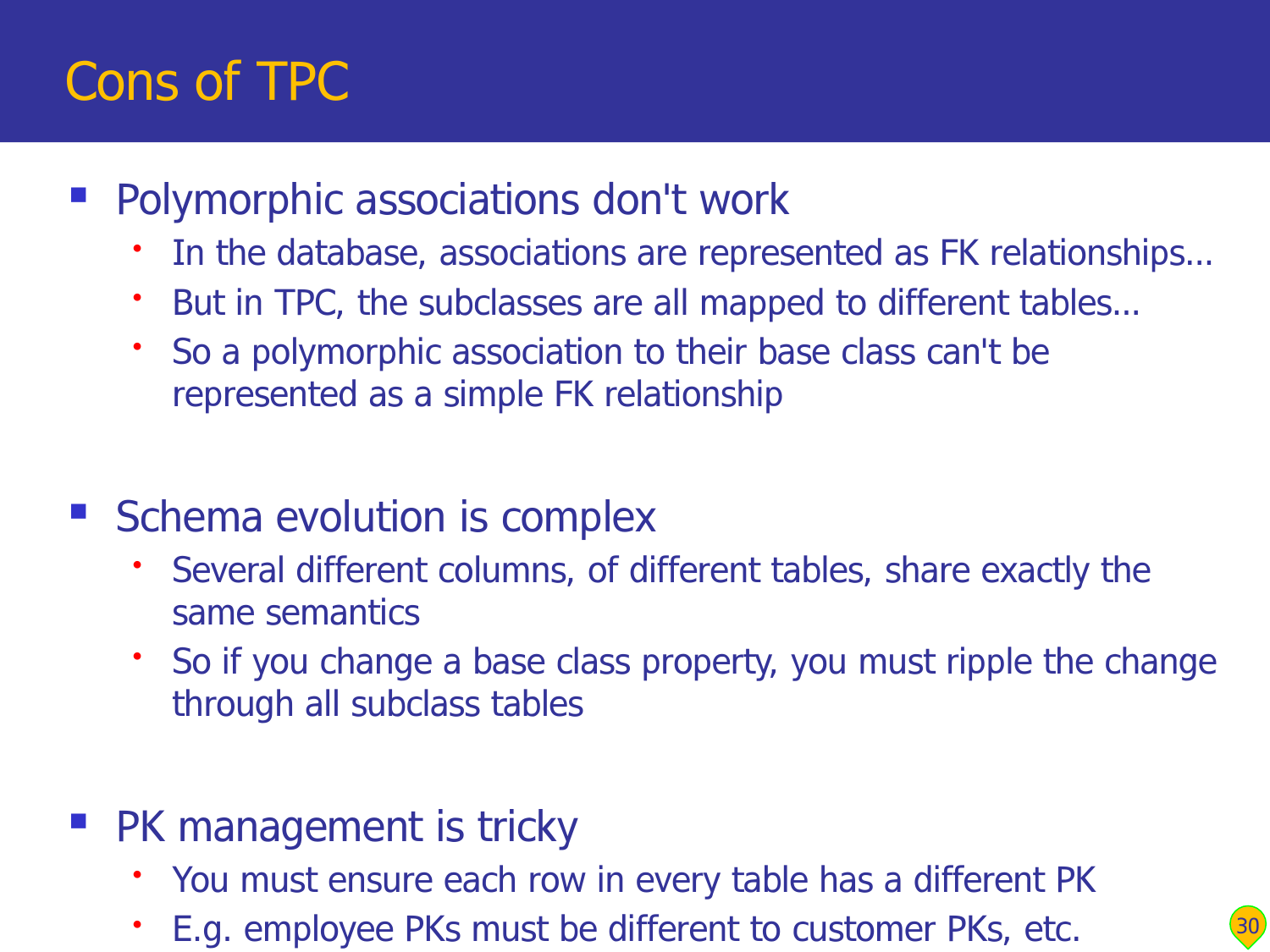

# Cons of TPC
Polymorphic associations don't work
In the database, associations are represented as FK relationships…
But in TPC, the subclasses are all mapped to different tables…
So a polymorphic association to their base class can't be represented as a simple FK relationship

Schema evolution is complex
Several different columns, of different tables, share exactly the same semantics
So if you change a base class property, you must ripple the change through all subclass tables

PK management is tricky
You must ensure each row in every table has a different PK
E.g. employee PKs must be different to customer PKs, etc.
30